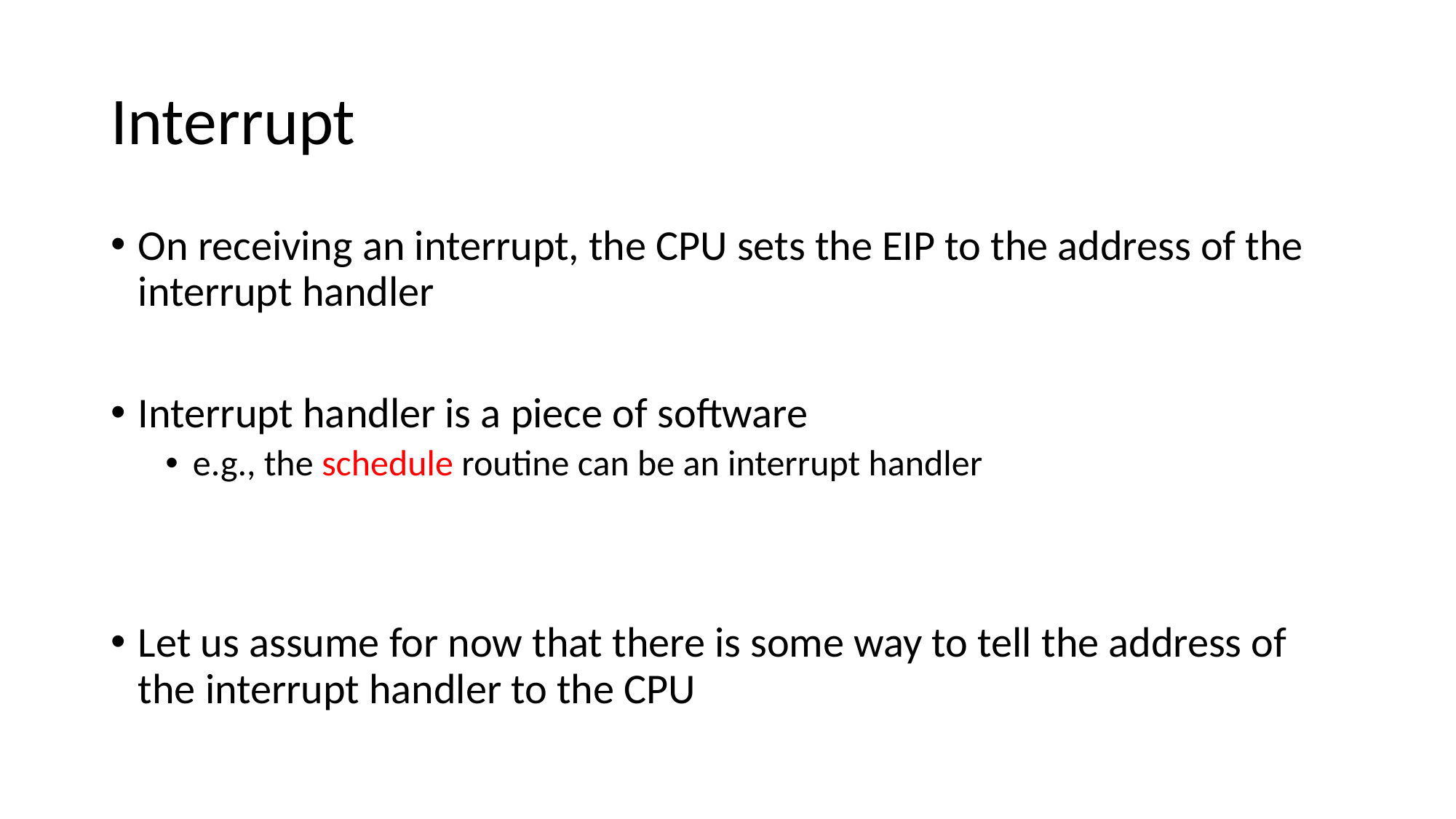

# Interrupt
On receiving an interrupt, the CPU sets the EIP to the address of the interrupt handler

Interrupt handler is a piece of software
e.g., the schedule routine can be an interrupt handler

Let us assume for now that there is some way to tell the address of the interrupt handler to the CPU